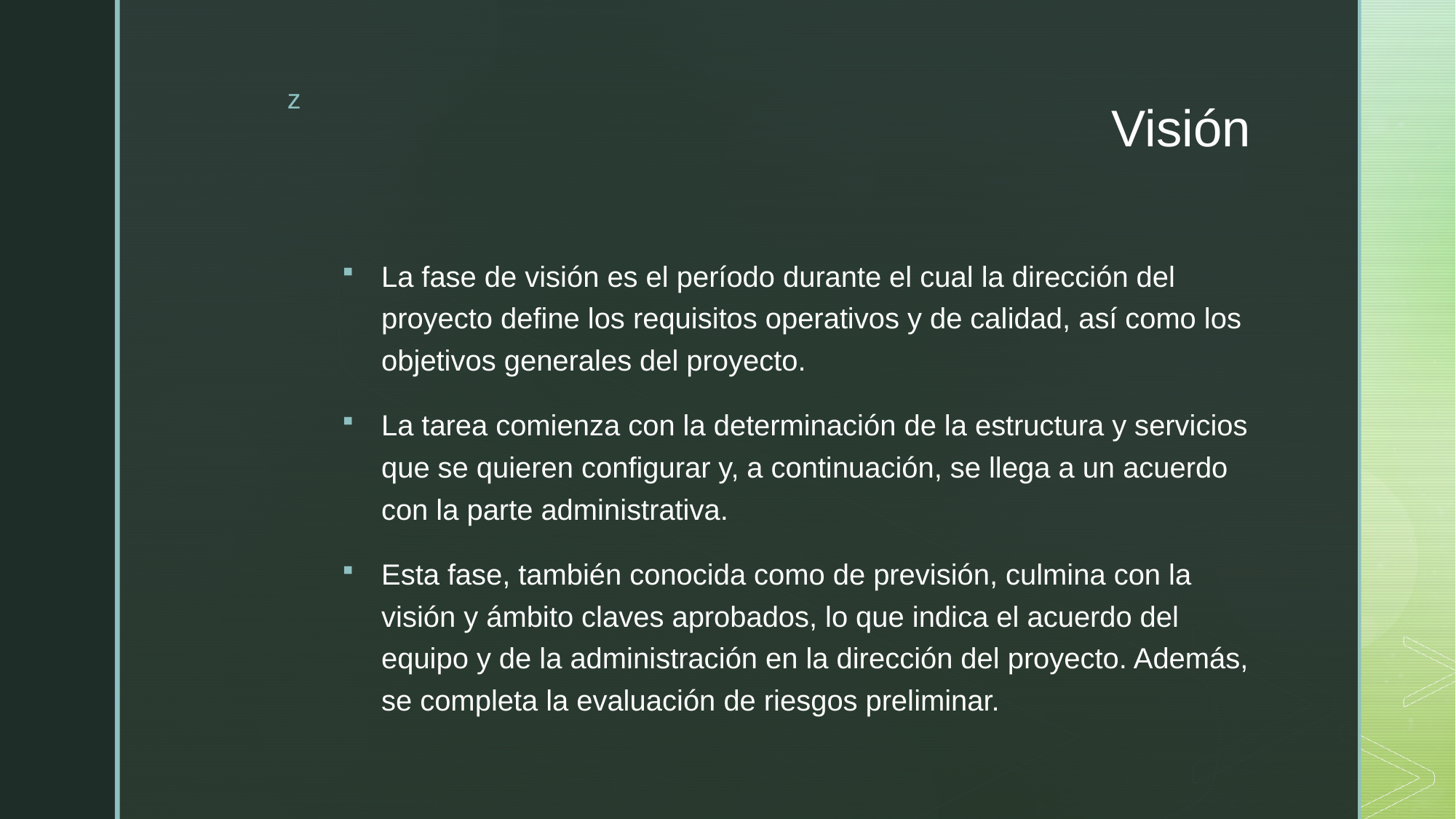

# Visión
La fase de visión es el período durante el cual la dirección del proyecto define los requisitos operativos y de calidad, así como los objetivos generales del proyecto.
La tarea comienza con la determinación de la estructura y servicios que se quieren configurar y, a continuación, se llega a un acuerdo con la parte administrativa.
Esta fase, también conocida como de previsión, culmina con la visión y ámbito claves aprobados, lo que indica el acuerdo del equipo y de la administración en la dirección del proyecto. Además, se completa la evaluación de riesgos preliminar.